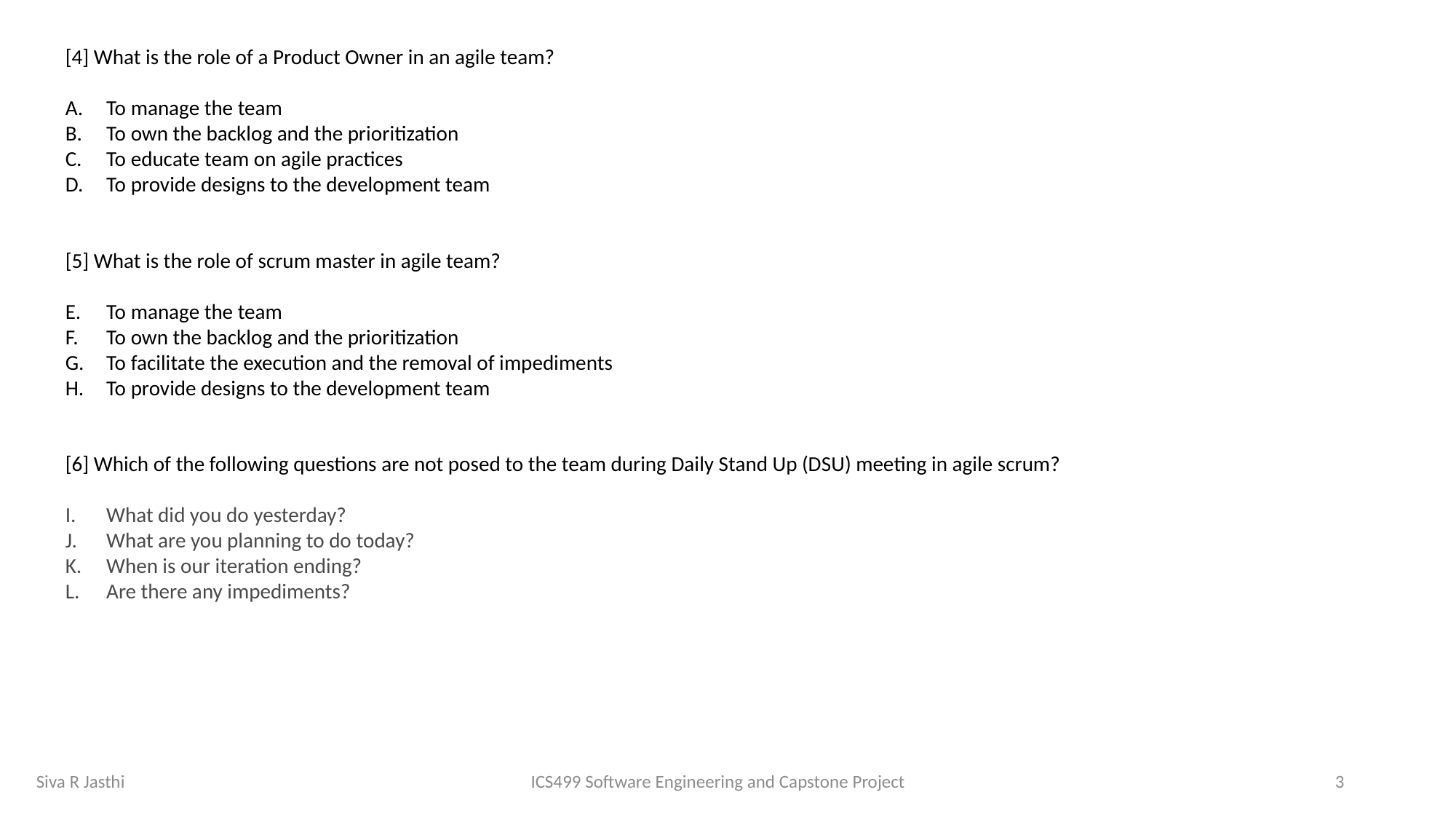

[4] What is the role of a Product Owner in an agile team?

To manage the team
To own the backlog and the prioritization
To educate team on agile practices
To provide designs to the development team

[5] What is the role of scrum master in agile team?

To manage the team
To own the backlog and the prioritization
To facilitate the execution and the removal of impediments
To provide designs to the development team

[6] Which of the following questions are not posed to the team during Daily Stand Up (DSU) meeting in agile scrum?

What did you do yesterday?
What are you planning to do today?
When is our iteration ending?
Are there any impediments?

Siva R Jasthi                                                                                                 ICS499 Software Engineering and Capstone Project
3